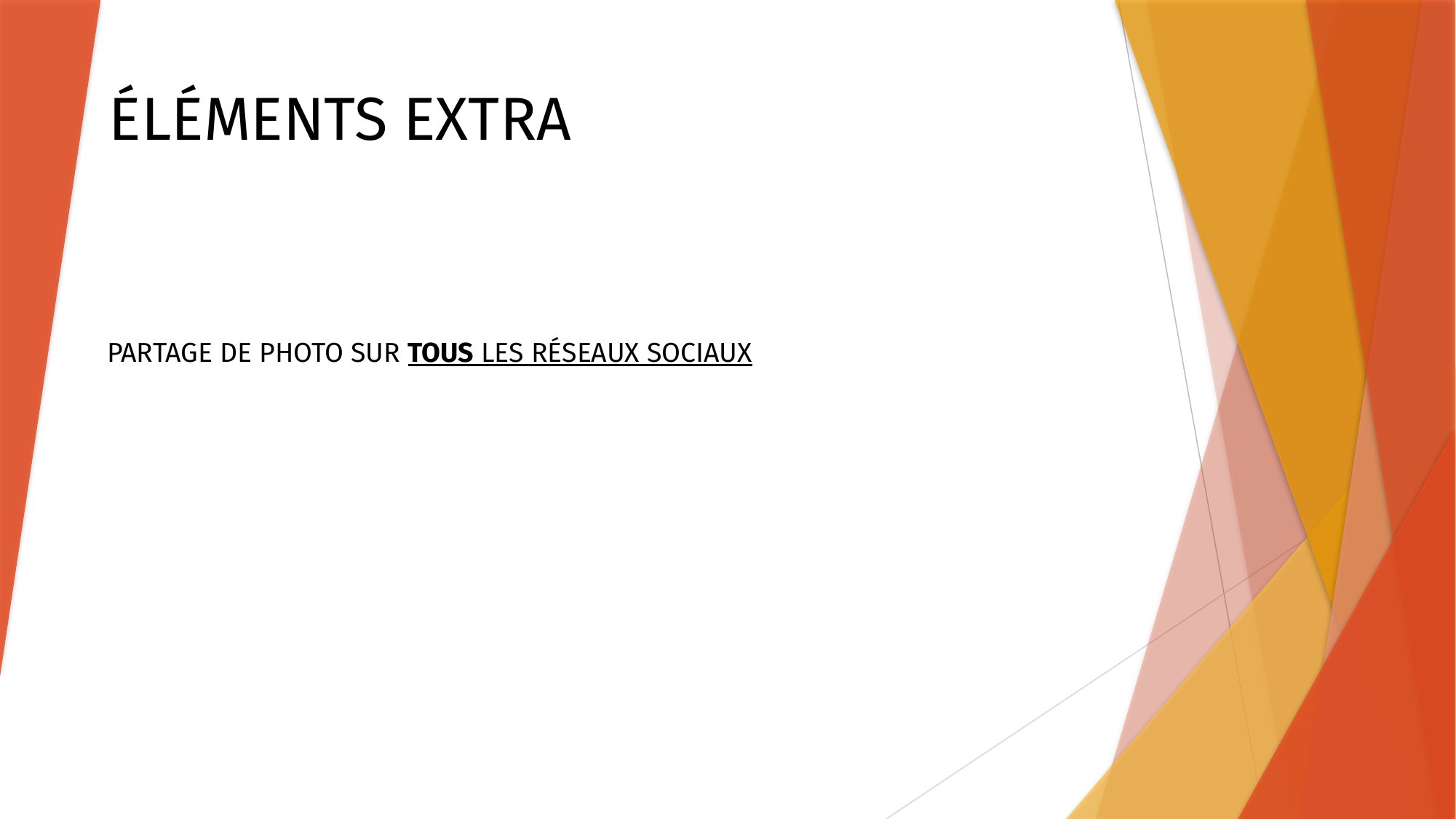

ÉLÉMENTS EXTRA
PARTAGE DE PHOTO SUR TOUS LES RÉSEAUX SOCIAUX